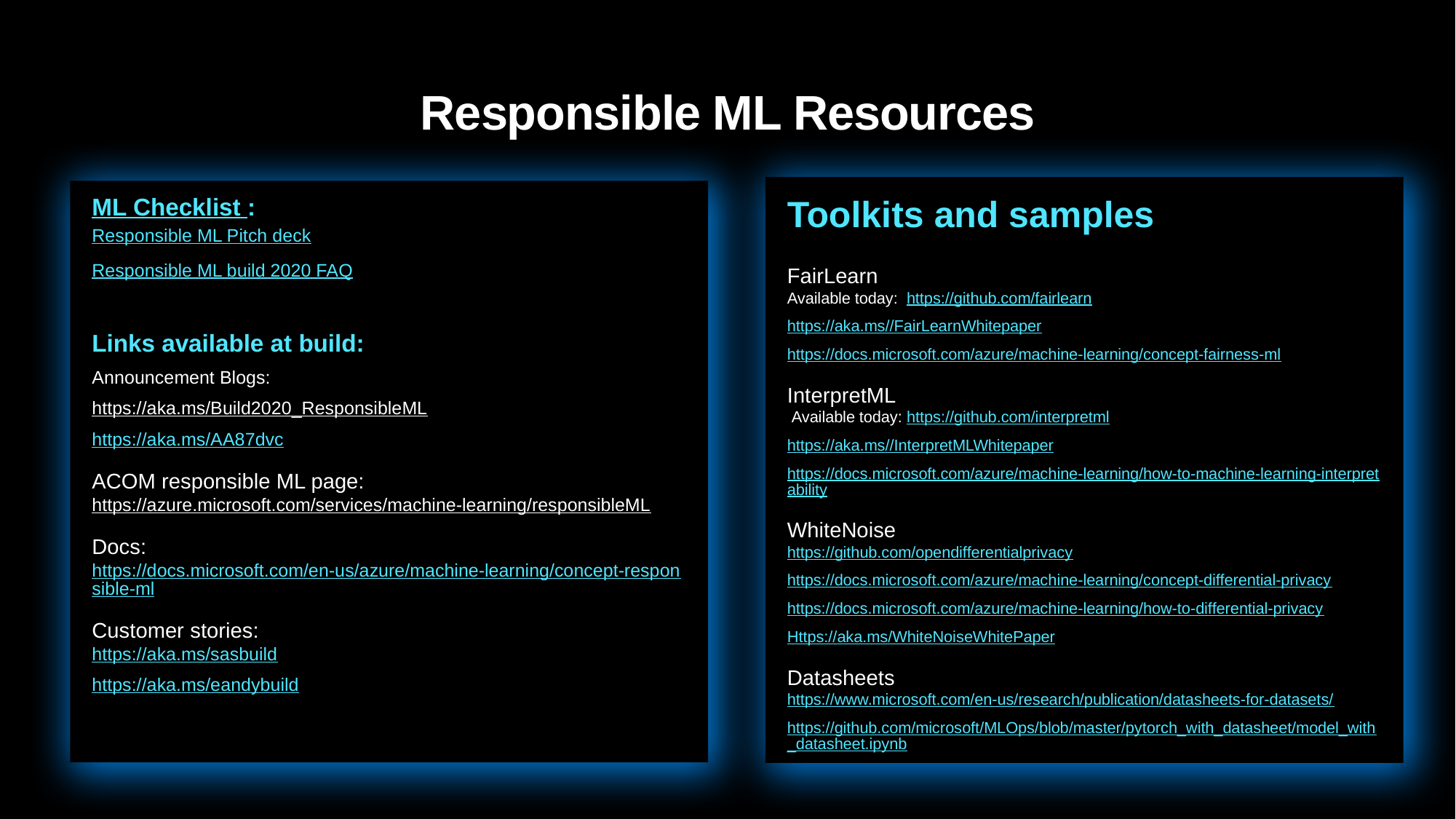

# Responsible ML Resources
ML Checklist :
Responsible ML Pitch deck
Responsible ML build 2020 FAQ

Links available at build:
Announcement Blogs:
https://aka.ms/Build2020_ResponsibleML
https://aka.ms/AA87dvc
ACOM responsible ML page:
https://azure.microsoft.com/services/machine-learning/responsibleML
Docs:
https://docs.microsoft.com/en-us/azure/machine-learning/concept-responsible-ml
Customer stories:
https://aka.ms/sasbuild
https://aka.ms/eandybuild
Toolkits and samples
FairLearn
Available today:  https://github.com/fairlearn
https://aka.ms//FairLearnWhitepaper
https://docs.microsoft.com/azure/machine-learning/concept-fairness-ml
InterpretML
 Available today: https://github.com/interpretml
https://aka.ms//InterpretMLWhitepaper
https://docs.microsoft.com/azure/machine-learning/how-to-machine-learning-interpretability
WhiteNoise
https://github.com/opendifferentialprivacy
https://docs.microsoft.com/azure/machine-learning/concept-differential-privacy
https://docs.microsoft.com/azure/machine-learning/how-to-differential-privacy
Https://aka.ms/WhiteNoiseWhitePaper
Datasheets
https://www.microsoft.com/en-us/research/publication/datasheets-for-datasets/
https://github.com/microsoft/MLOps/blob/master/pytorch_with_datasheet/model_with_datasheet.ipynb